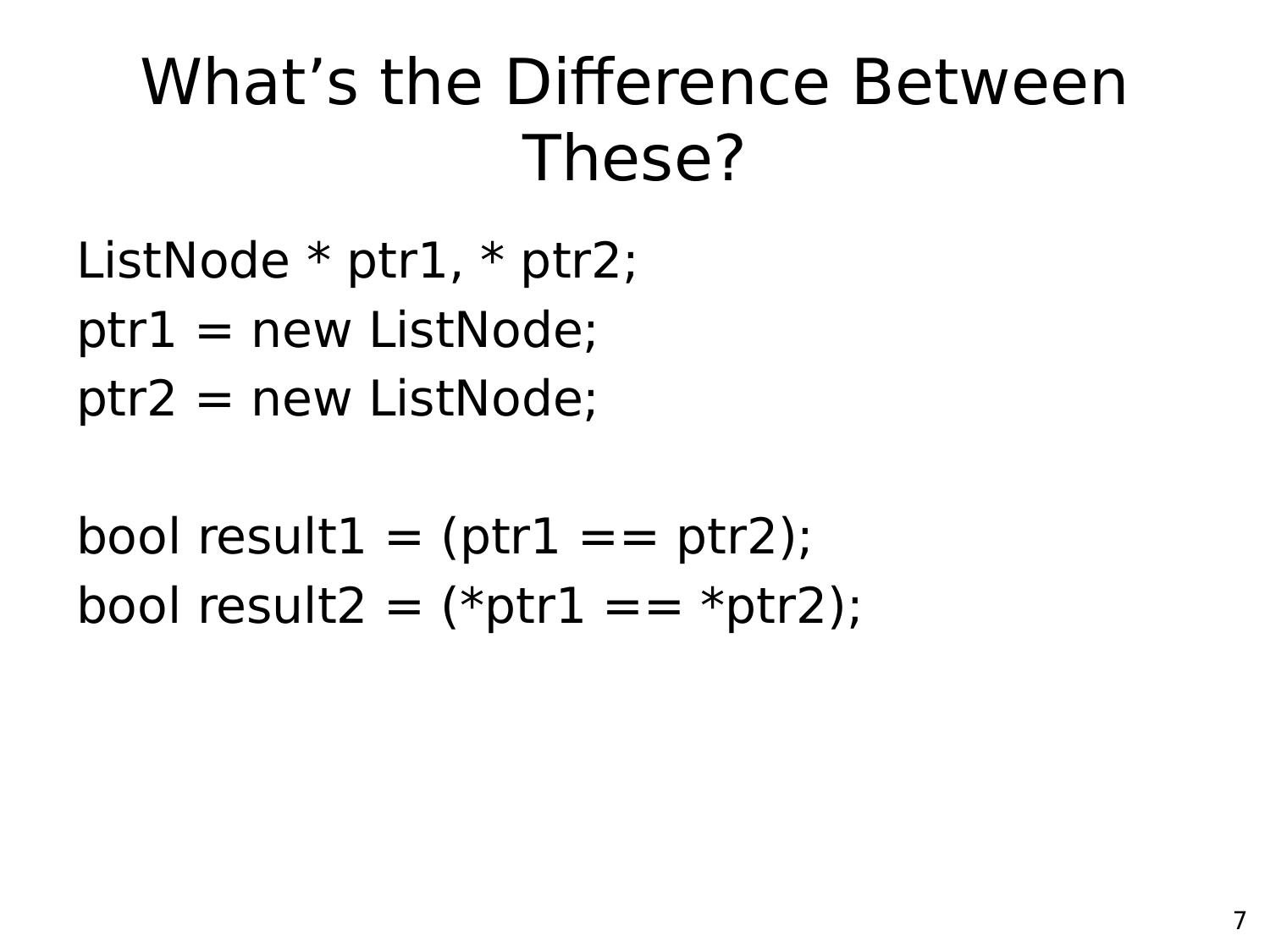

# What’s the Difference Between These?
ListNode * ptr1, * ptr2;
ptr1 = new ListNode;
ptr2 = new ListNode;

bool result1 = (ptr1 == ptr2);
bool result2 = (*ptr1 == *ptr2);